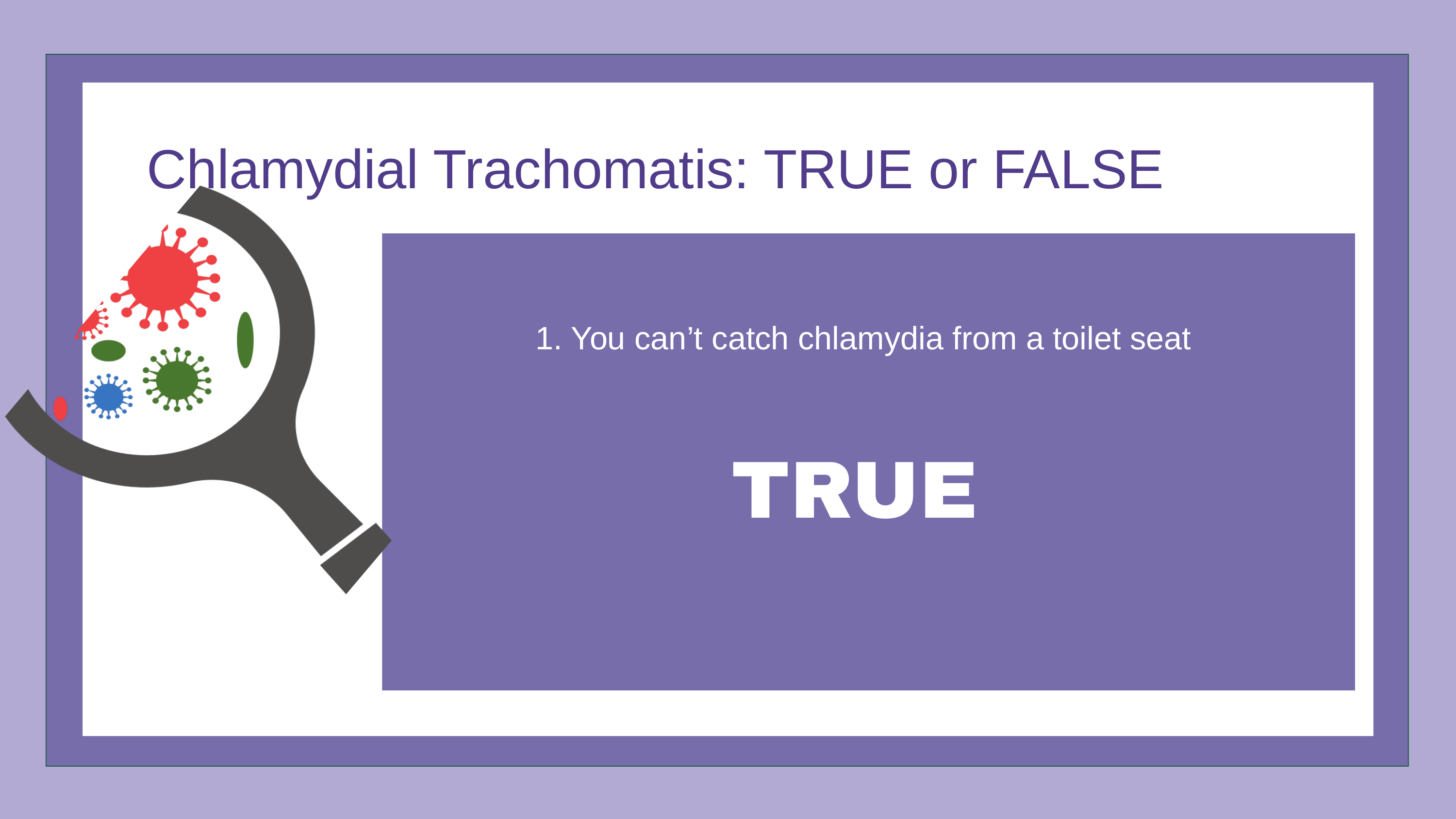

Chlamydial Trachomatis: TRUE or FALSE

1. You can’t catch chlamydia from a toilet seat

TRUE